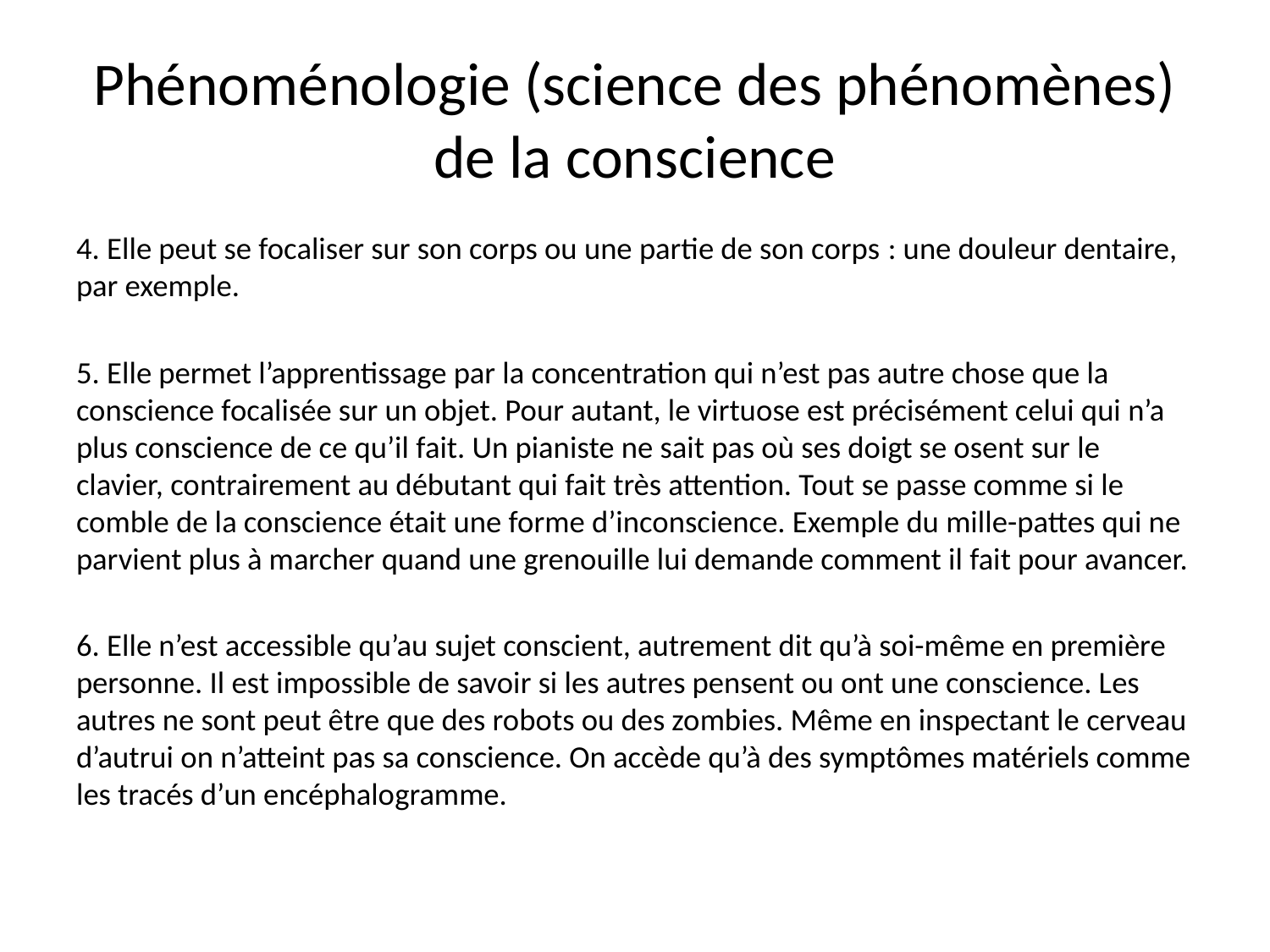

# Phénoménologie (science des phénomènes) de la conscience
4. Elle peut se focaliser sur son corps ou une partie de son corps : une douleur dentaire, par exemple.

5. Elle permet l’apprentissage par la concentration qui n’est pas autre chose que la conscience focalisée sur un objet. Pour autant, le virtuose est précisément celui qui n’a plus conscience de ce qu’il fait. Un pianiste ne sait pas où ses doigt se osent sur le clavier, contrairement au débutant qui fait très attention. Tout se passe comme si le comble de la conscience était une forme d’inconscience. Exemple du mille-pattes qui ne parvient plus à marcher quand une grenouille lui demande comment il fait pour avancer.

6. Elle n’est accessible qu’au sujet conscient, autrement dit qu’à soi-même en première personne. Il est impossible de savoir si les autres pensent ou ont une conscience. Les autres ne sont peut être que des robots ou des zombies. Même en inspectant le cerveau d’autrui on n’atteint pas sa conscience. On accède qu’à des symptômes matériels comme les tracés d’un encéphalogramme.